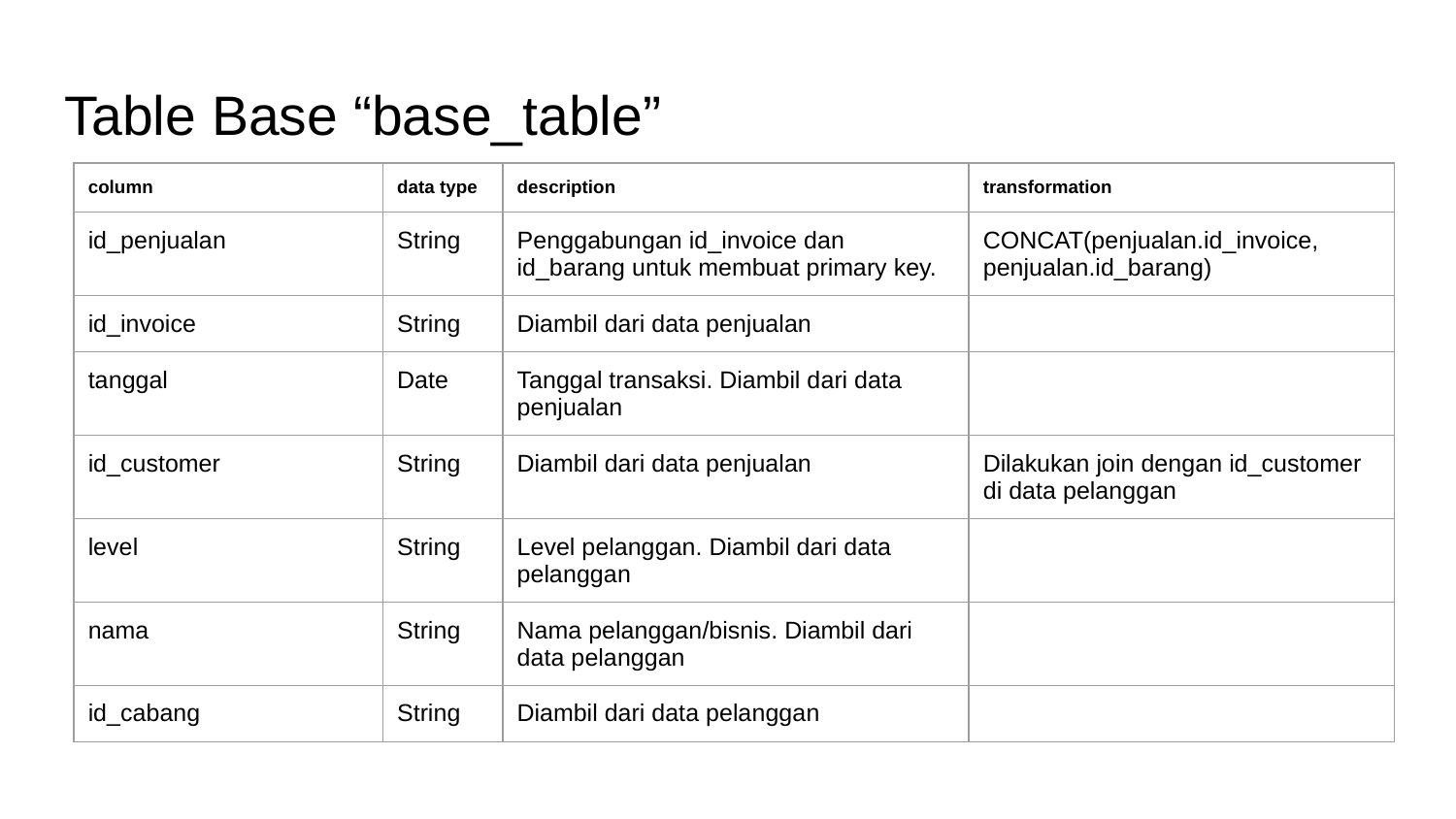

# Table Base “base_table”
| column | data type | description | transformation |
| --- | --- | --- | --- |
| id\_penjualan | String | Penggabungan id\_invoice dan id\_barang untuk membuat primary key. | CONCAT(penjualan.id\_invoice, penjualan.id\_barang) |
| id\_invoice | String | Diambil dari data penjualan |  |
| tanggal | Date | Tanggal transaksi. Diambil dari data penjualan |  |
| id\_customer | String | Diambil dari data penjualan | Dilakukan join dengan id\_customer di data pelanggan |
| level | String | Level pelanggan. Diambil dari data pelanggan |  |
| nama | String | Nama pelanggan/bisnis. Diambil dari data pelanggan |  |
| id\_cabang | String | Diambil dari data pelanggan |  |